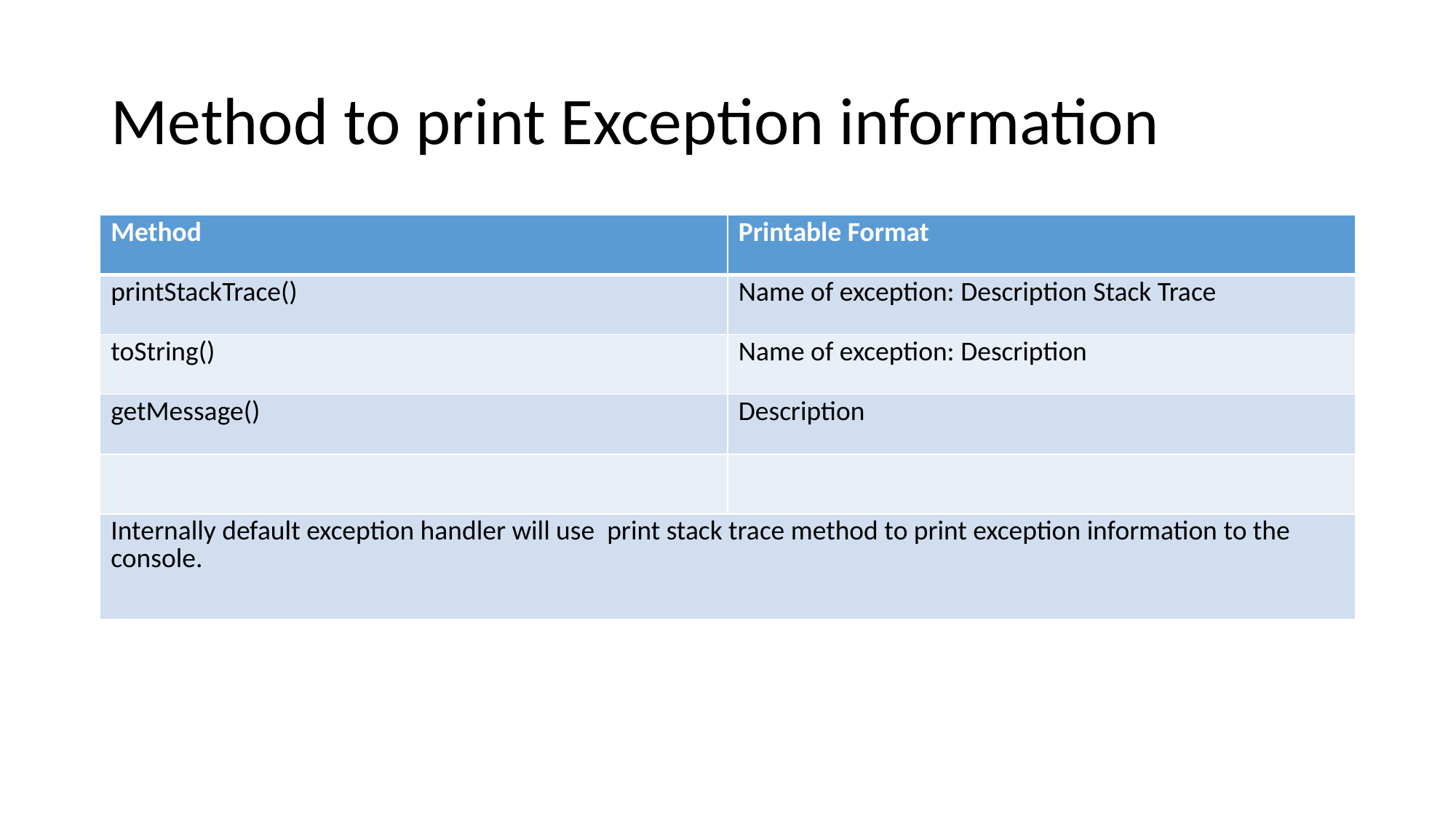

# Method to print Exception information
| Method | Printable Format |
| --- | --- |
| printStackTrace() | Name of exception: Description Stack Trace |
| toString() | Name of exception: Description |
| getMessage() | Description |
|  |  |
| Internally default exception handler will use print stack trace method to print exception information to the console. |  |